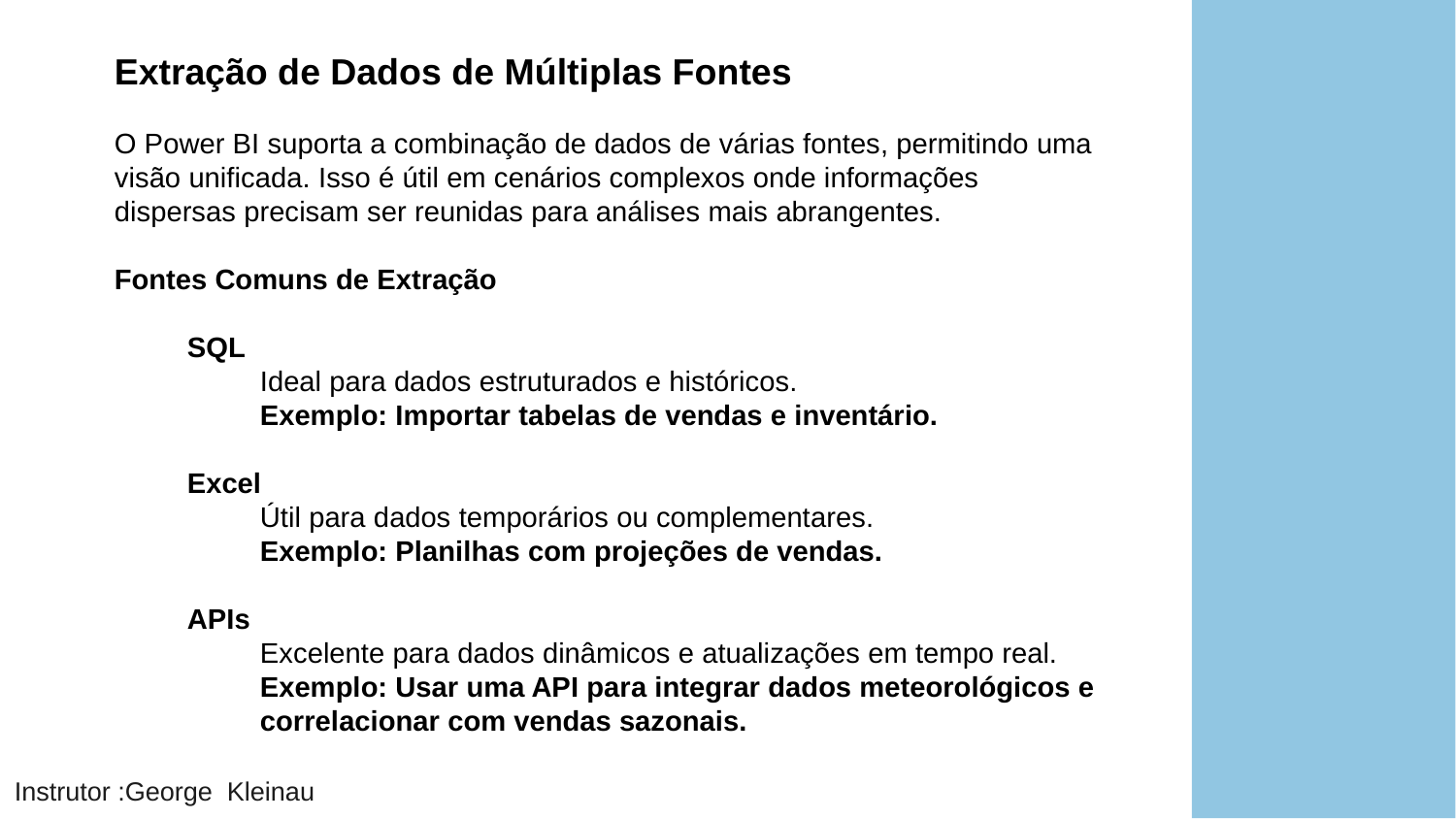

Extração de Dados de Múltiplas Fontes

O Power BI suporta a combinação de dados de várias fontes, permitindo uma visão unificada. Isso é útil em cenários complexos onde informações dispersas precisam ser reunidas para análises mais abrangentes.

Fontes Comuns de Extração

SQL
Ideal para dados estruturados e históricos.
Exemplo: Importar tabelas de vendas e inventário.

Excel
Útil para dados temporários ou complementares.
Exemplo: Planilhas com projeções de vendas.

APIs
Excelente para dados dinâmicos e atualizações em tempo real.
Exemplo: Usar uma API para integrar dados meteorológicos e correlacionar com vendas sazonais.